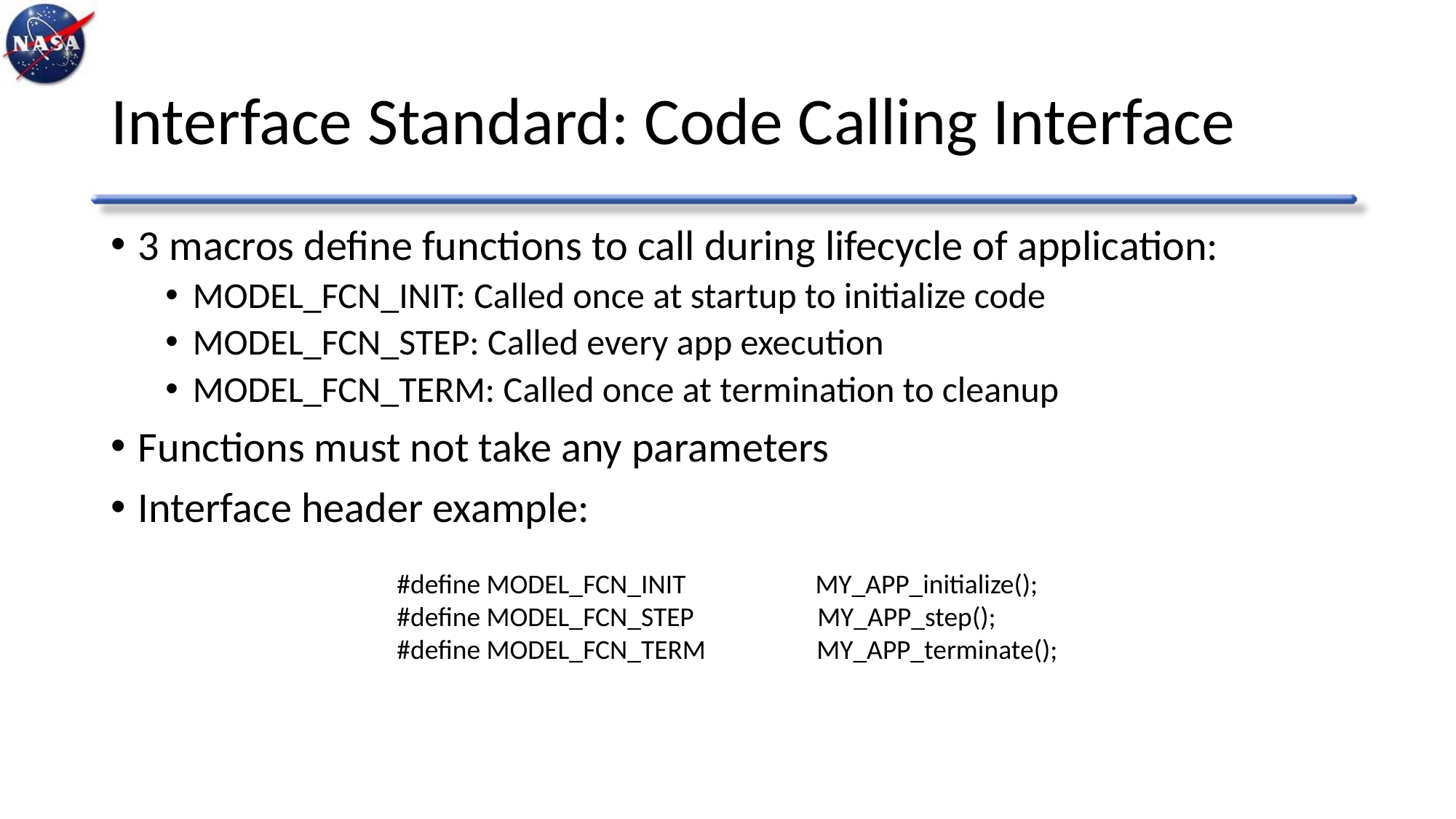

# Interface Standard: Code Calling Interface
3 macros define functions to call during lifecycle of application:
MODEL_FCN_INIT: Called once at startup to initialize code
MODEL_FCN_STEP: Called every app execution
MODEL_FCN_TERM: Called once at termination to cleanup
Functions must not take any parameters
Interface header example:
#define MODEL_FCN_INIT                     MY_APP_initialize();
#define MODEL_FCN_STEP                    MY_APP_step();
#define MODEL_FCN_TERM                  MY_APP_terminate();